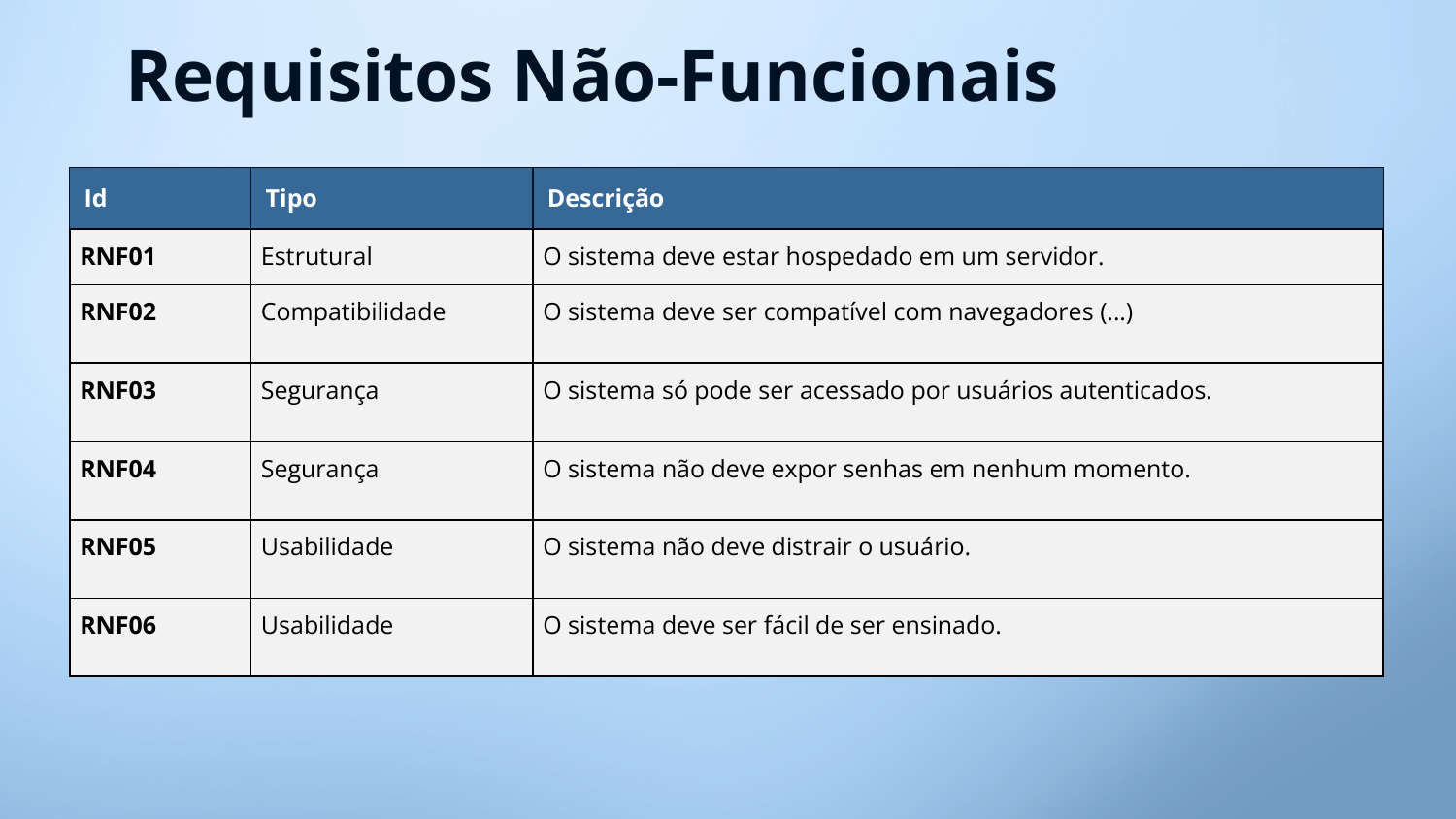

# Requisitos Não-Funcionais
| Id | Tipo | Descrição |
| --- | --- | --- |
| RNF01 | Estrutural | O sistema deve estar hospedado em um servidor. |
| RNF02 | Compatibilidade | O sistema deve ser compatível com navegadores (...) |
| RNF03 | Segurança | O sistema só pode ser acessado por usuários autenticados. |
| RNF04 | Segurança | O sistema não deve expor senhas em nenhum momento. |
| RNF05 | Usabilidade | O sistema não deve distrair o usuário. |
| RNF06 | Usabilidade | O sistema deve ser fácil de ser ensinado. |